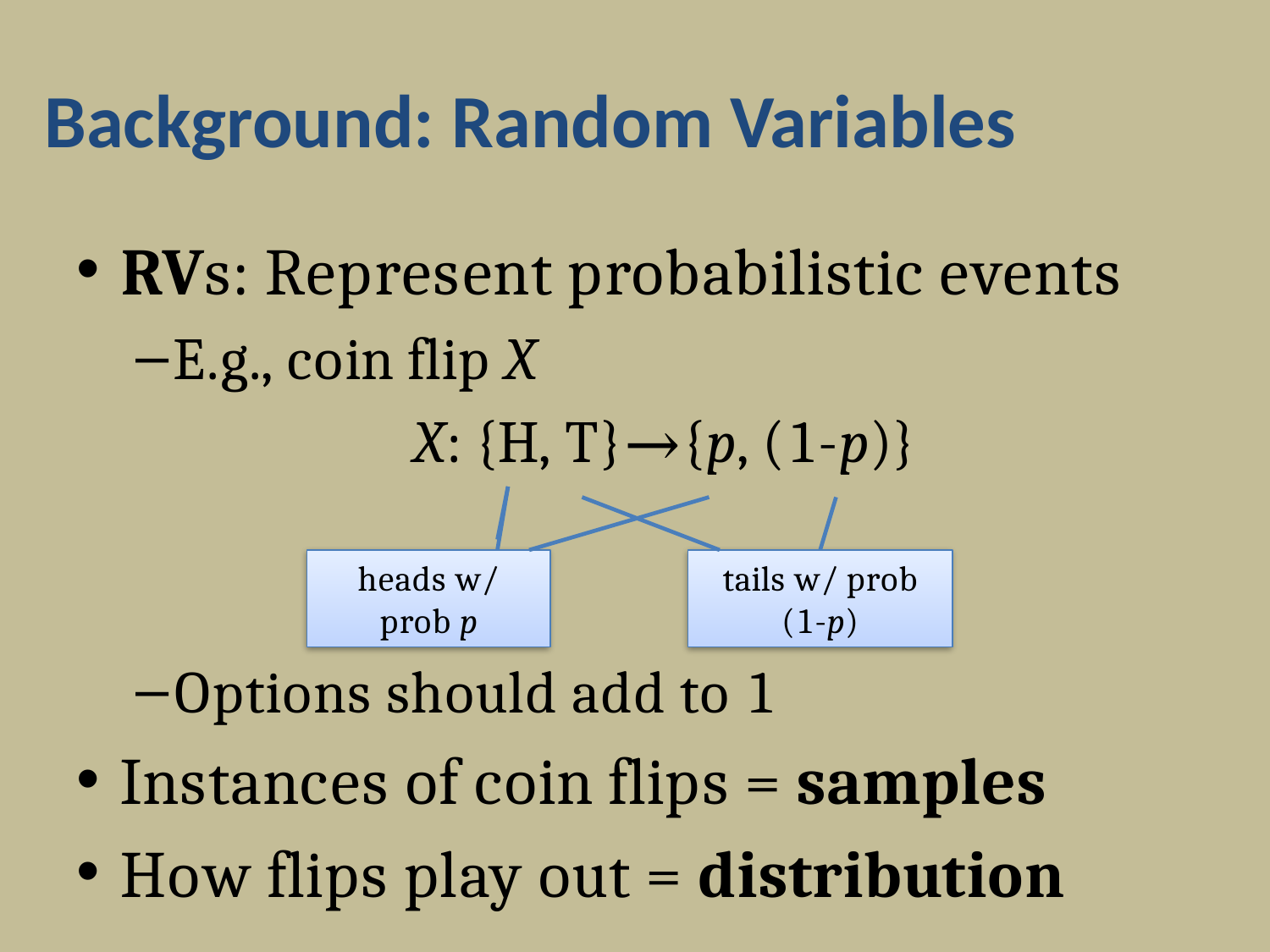

# Background: Random Variables
RVs: Represent probabilistic events
E.g., coin flip X
X: {H, T}→{p, (1-p)}

Options should add to 1
Instances of coin flips = samples
How flips play out = distribution

heads w/ prob p
tails w/ prob (1-p)